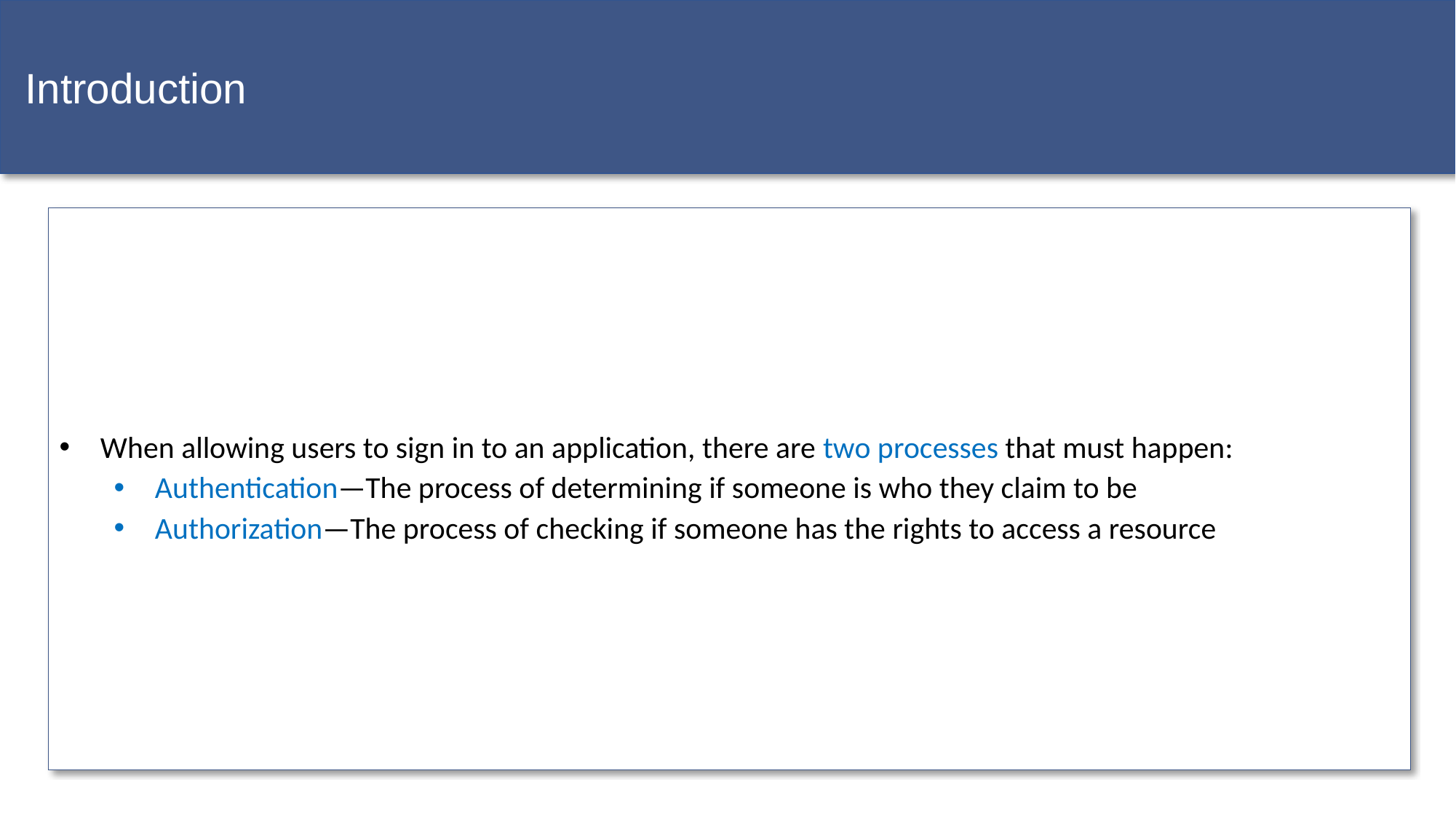

Introduction
When allowing users to sign in to an application, there are two processes that must happen:
Authentication—The process of determining if someone is who they claim to be
Authorization—The process of checking if someone has the rights to access a resource